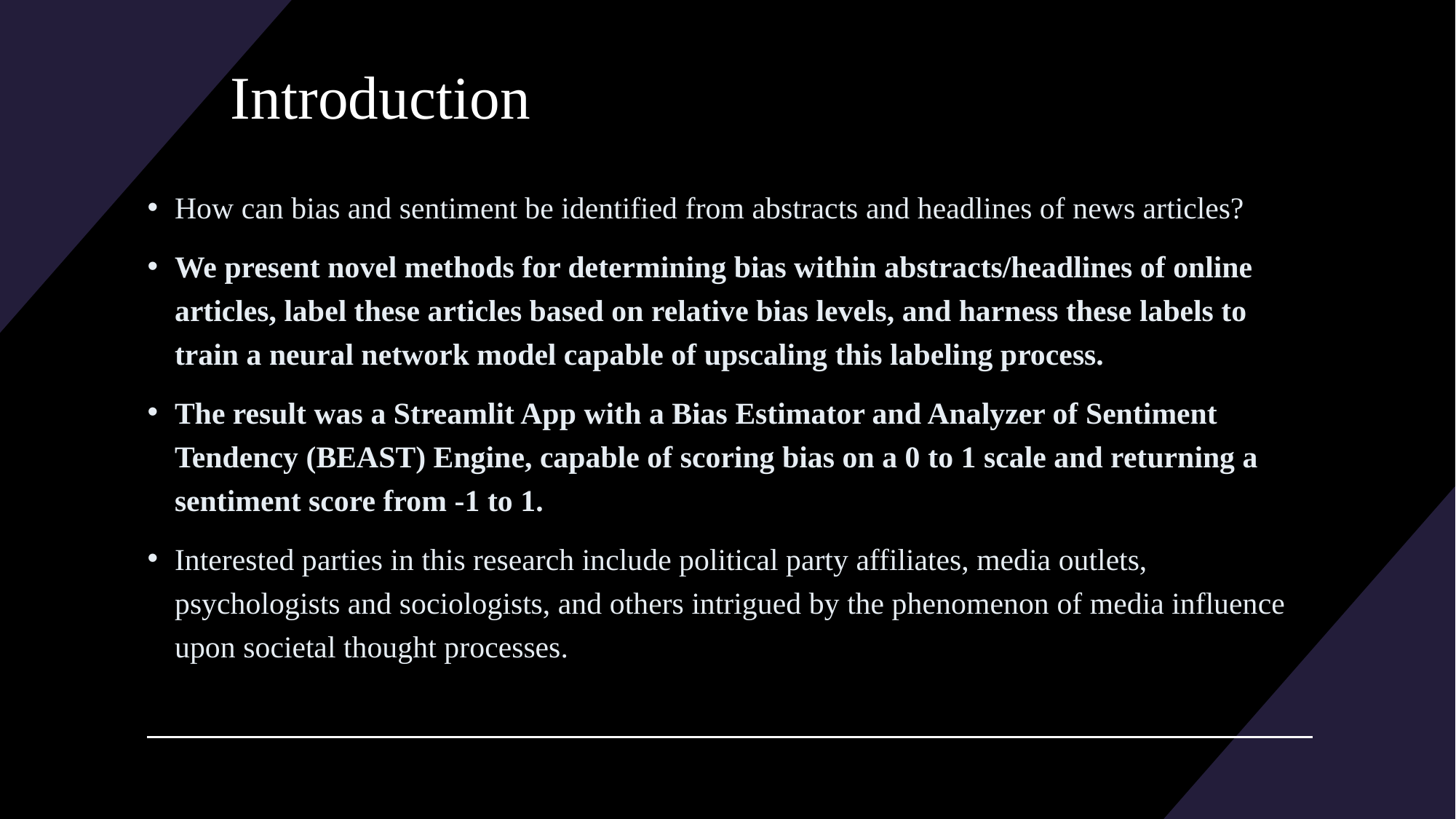

# Introduction
How can bias and sentiment be identified from abstracts and headlines of news articles?
We present novel methods for determining bias within abstracts/headlines of online articles, label these articles based on relative bias levels, and harness these labels to train a neural network model capable of upscaling this labeling process.
The result was a Streamlit App with a Bias Estimator and Analyzer of Sentiment Tendency (BEAST) Engine, capable of scoring bias on a 0 to 1 scale and returning a sentiment score from -1 to 1.
Interested parties in this research include political party affiliates, media outlets, psychologists and sociologists, and others intrigued by the phenomenon of media influence upon societal thought processes.